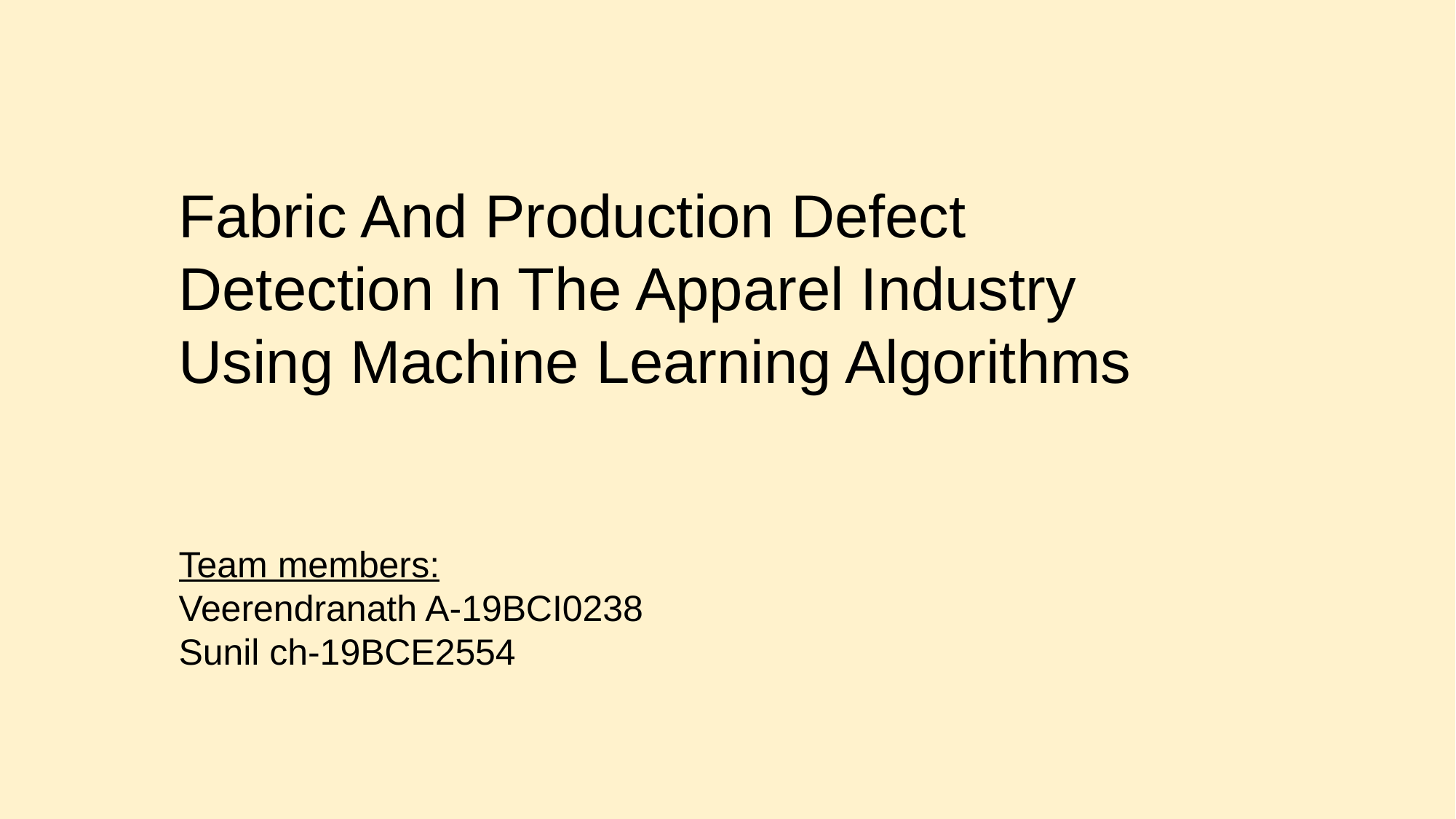

#
Fabric And Production Defect Detection In The Apparel Industry Using Machine Learning Algorithms

Team members:
Veerendranath A-19BCI0238
Sunil ch-19BCE2554